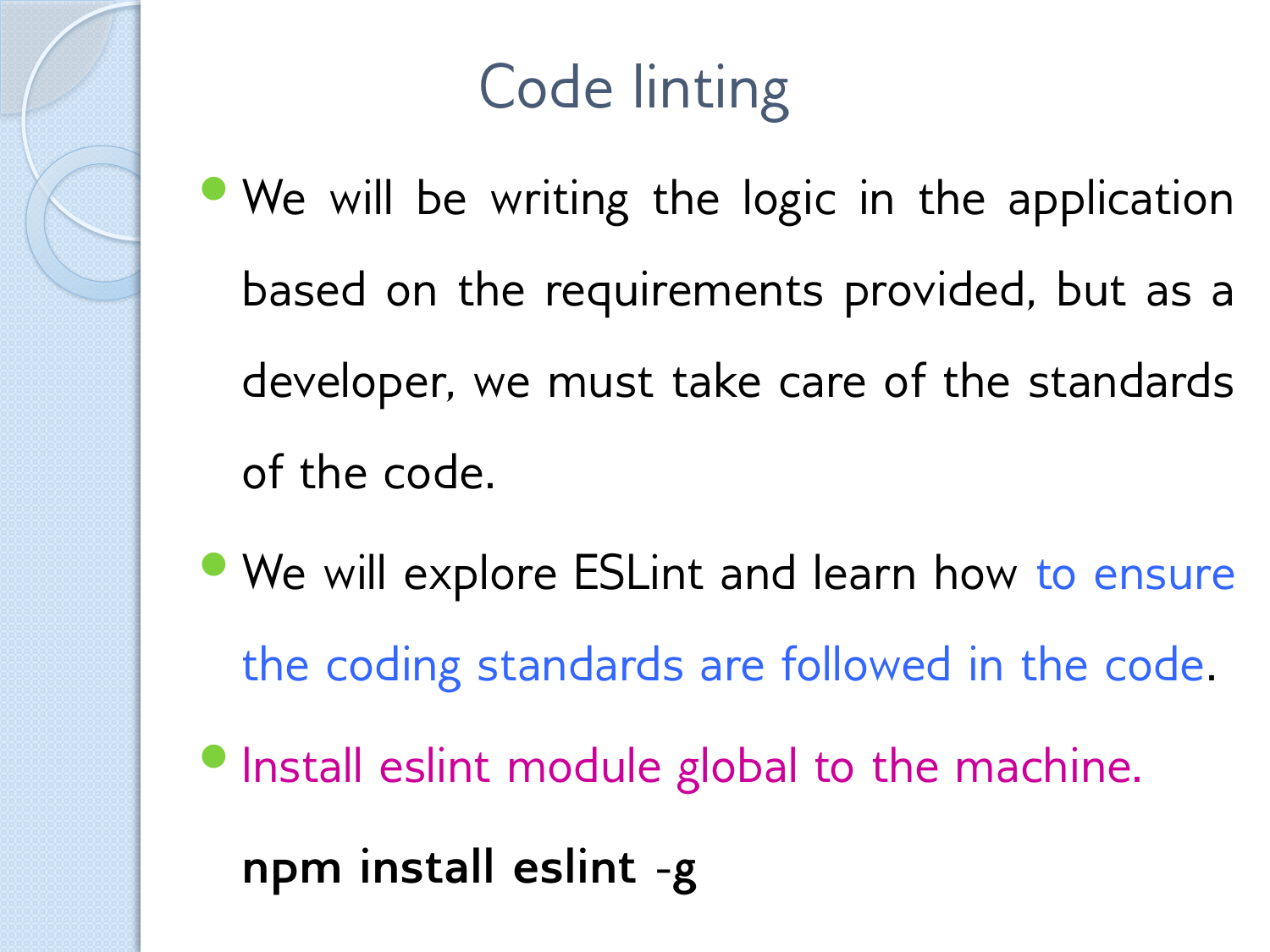

# Code linting
We will be writing the logic in the application based on the requirements provided, but as a developer, we must take care of the standards of the code.
We will explore ESLint and learn how to ensure the coding standards are followed in the code.
Install eslint module global to the machine.
			npm install eslint -g